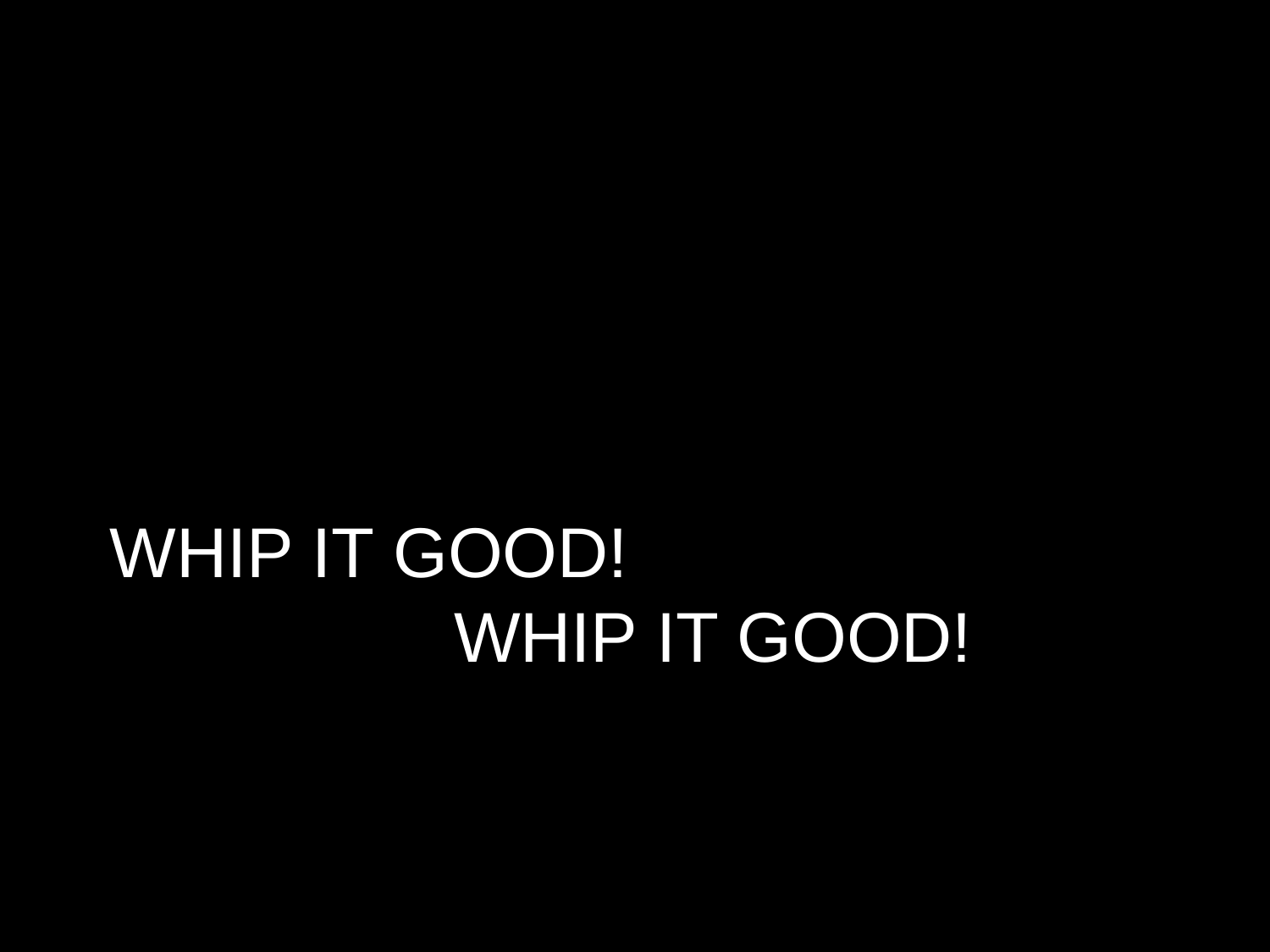

# WHIP IT GOOD!                                    WHIP IT GOOD!